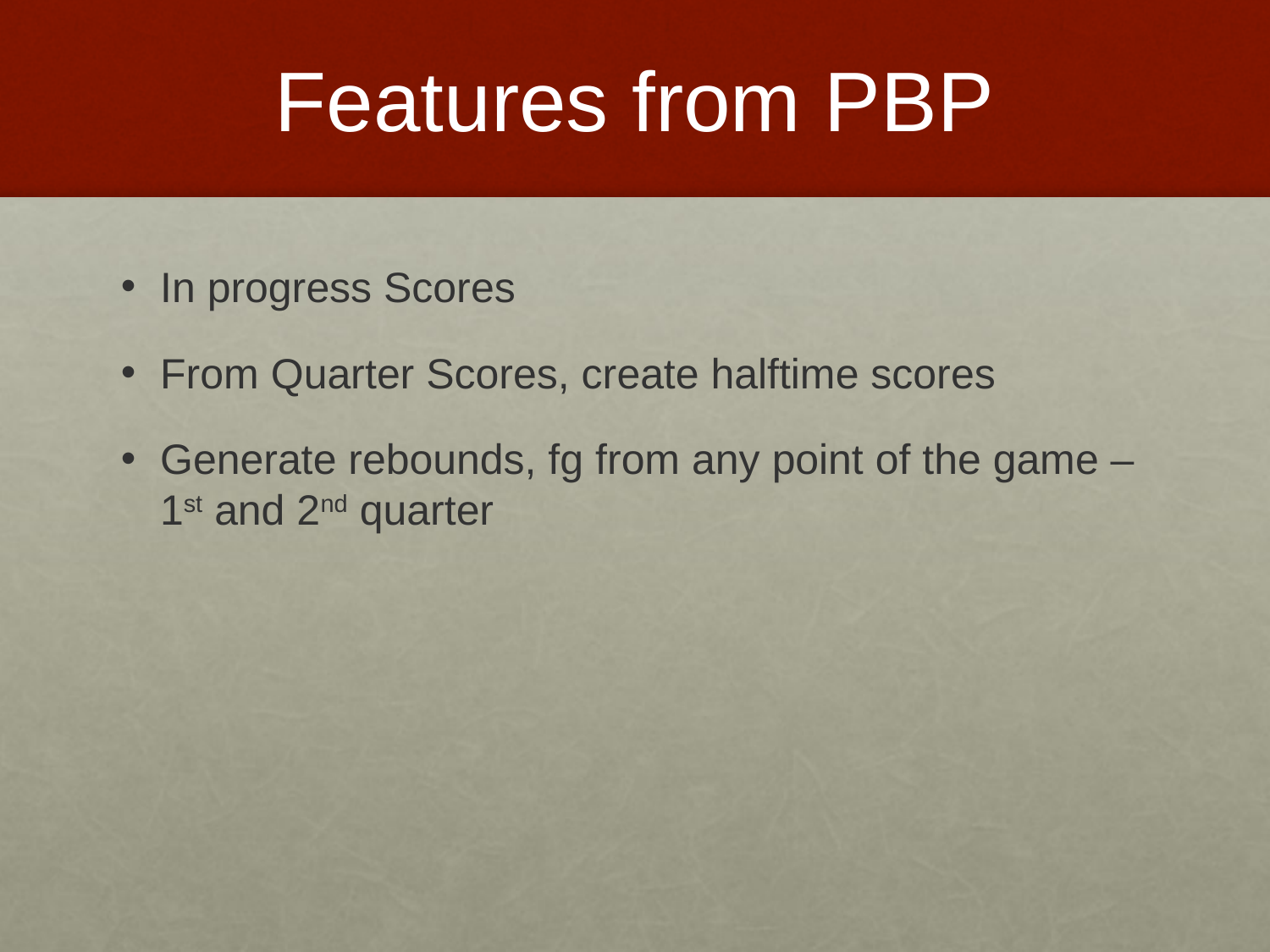

# Features from PBP
In progress Scores
From Quarter Scores, create halftime scores
Generate rebounds, fg from any point of the game – 1st and 2nd quarter